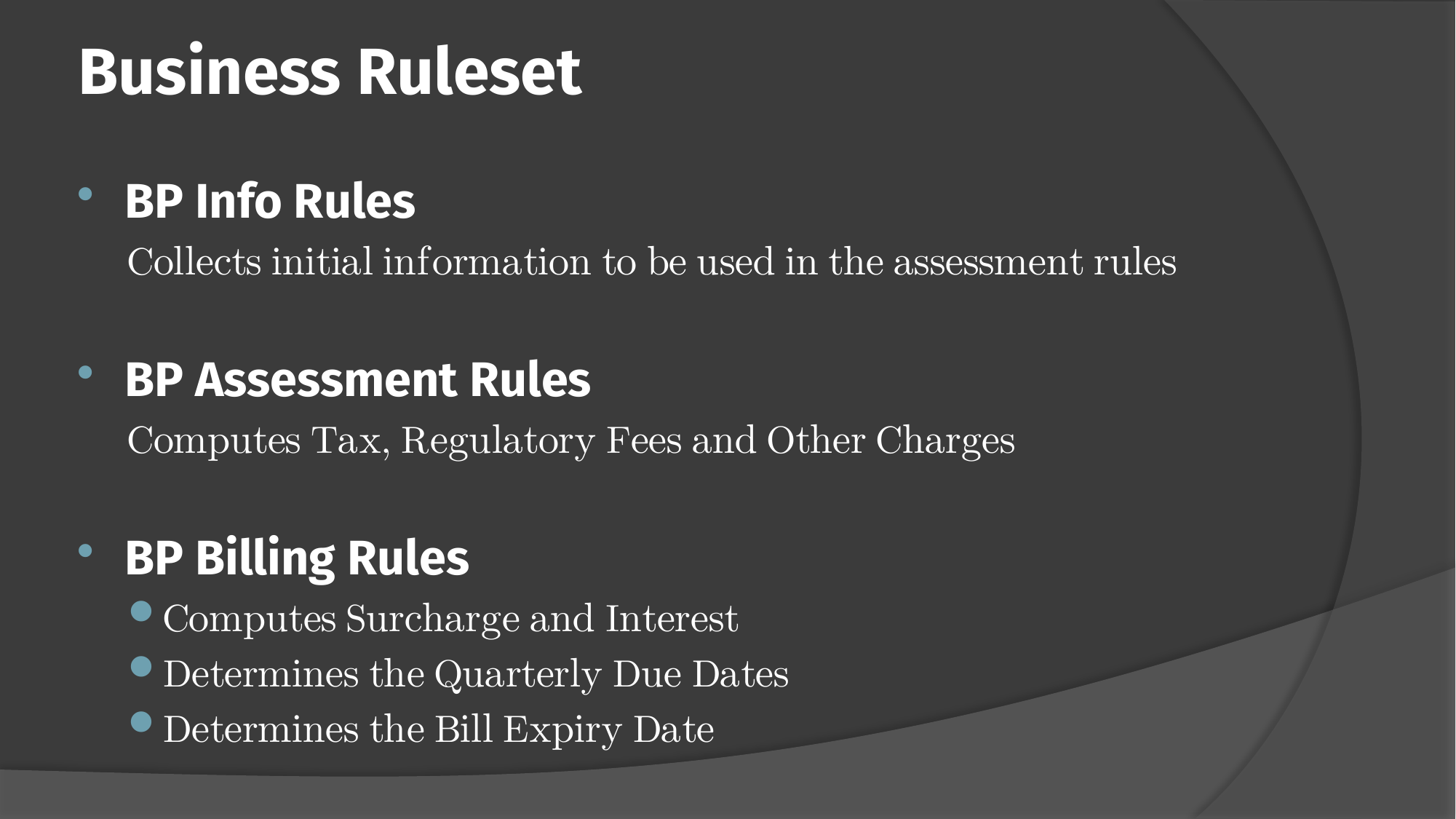

# Business Ruleset
BP Info Rules
Collects initial information to be used in the assessment rules

BP Assessment Rules
Computes Tax, Regulatory Fees and Other Charges

BP Billing Rules
Computes Surcharge and Interest
Determines the Quarterly Due Dates
Determines the Bill Expiry Date